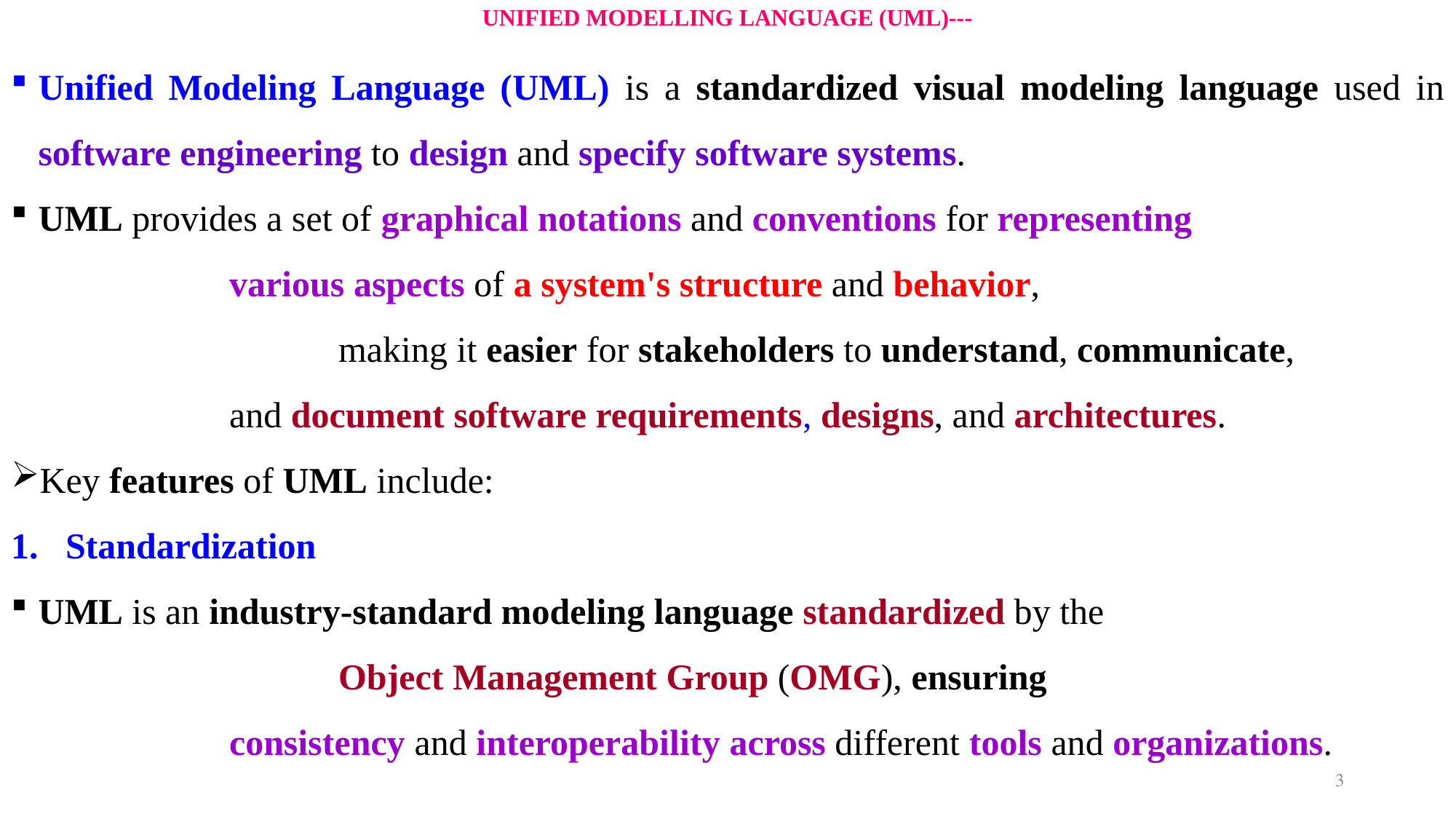

# UNIFIED MODELLING LANGUAGE (UML)---
Unified Modeling Language (UML) is a standardized visual modeling language used in software engineering to design and specify software systems.
UML provides a set of graphical notations and conventions for representing
		various aspects of a system's structure and behavior,
			making it easier for stakeholders to understand, communicate,
		and document software requirements, designs, and architectures.
Key features of UML include:
Standardization
UML is an industry-standard modeling language standardized by the
			Object Management Group (OMG), ensuring
		consistency and interoperability across different tools and organizations.

3